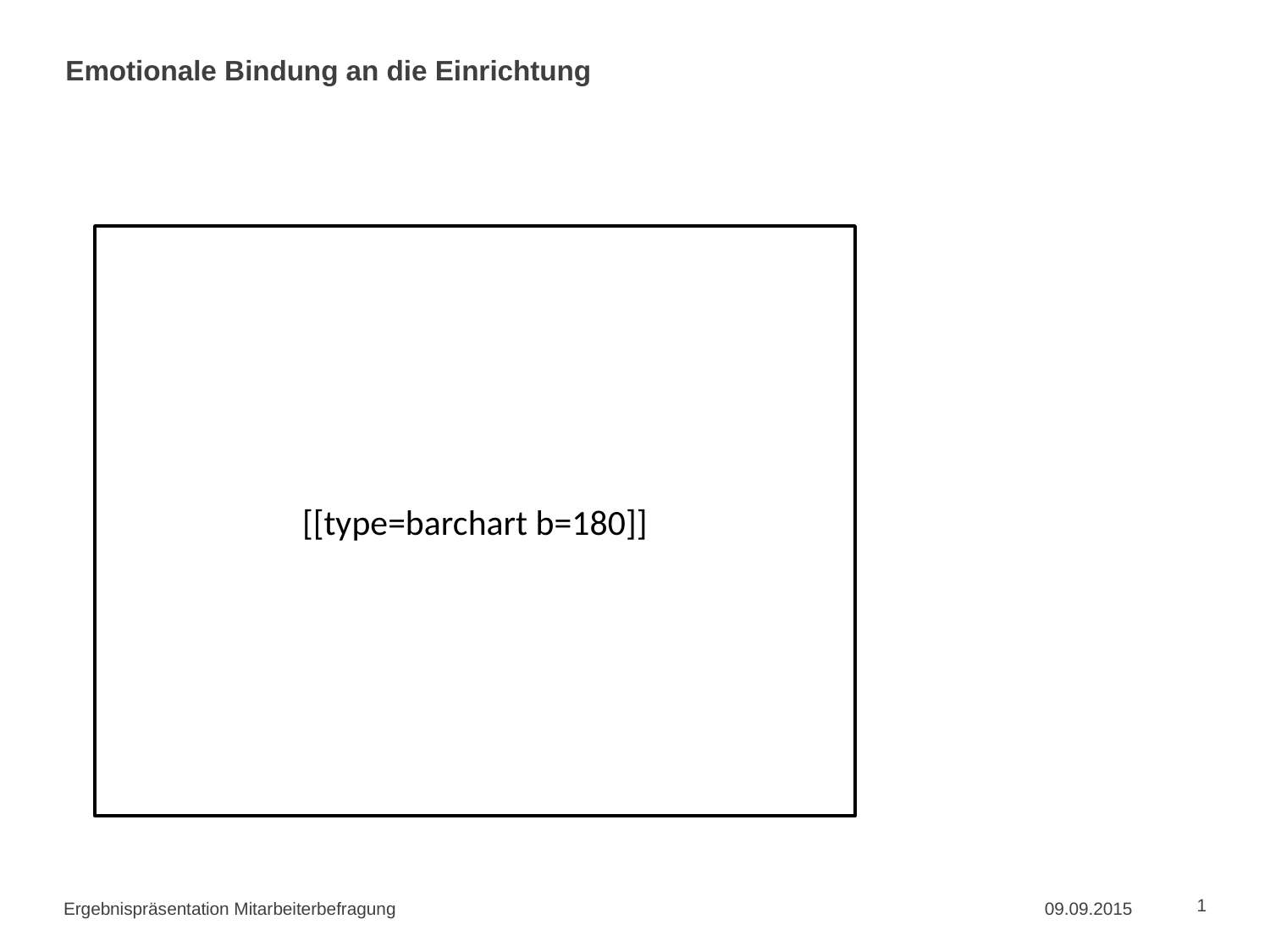

# Emotionale Bindung an die Einrichtung
[[type=barchart b=180]]
Ergebnispräsentation Mitarbeiterbefragung
09.09.2015
1